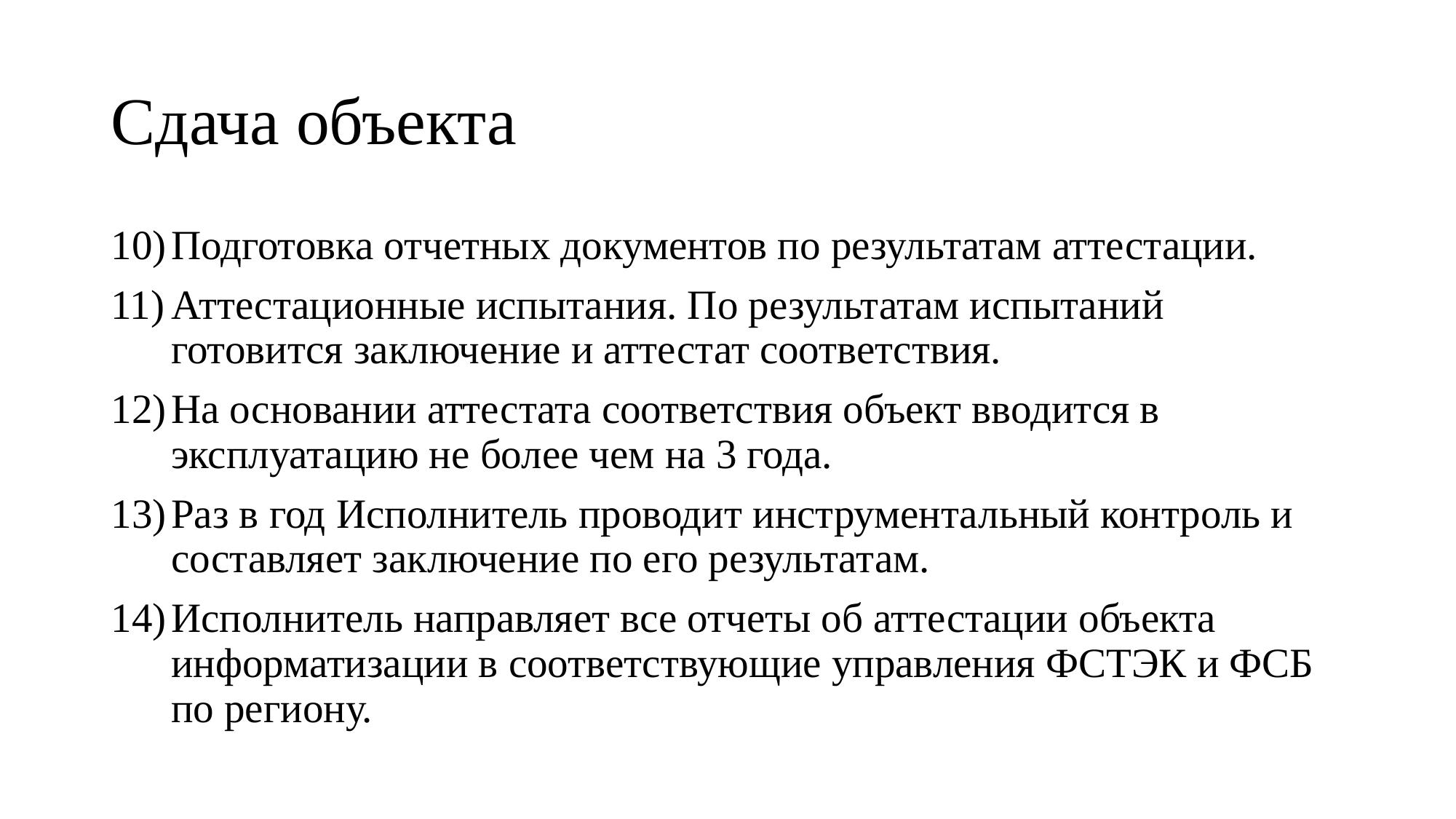

# Сдача объекта
Подготовка отчетных документов по результатам аттестации.
Аттестационные испытания. По результатам испытаний готовится заключение и аттестат соответствия.
На основании аттестата соответствия объект вводится в эксплуатацию не более чем на 3 года.
Раз в год Исполнитель проводит инструментальный контроль и составляет заключение по его результатам.
Исполнитель направляет все отчеты об аттестации объекта информатизации в соответствующие управления ФСТЭК и ФСБ по региону.